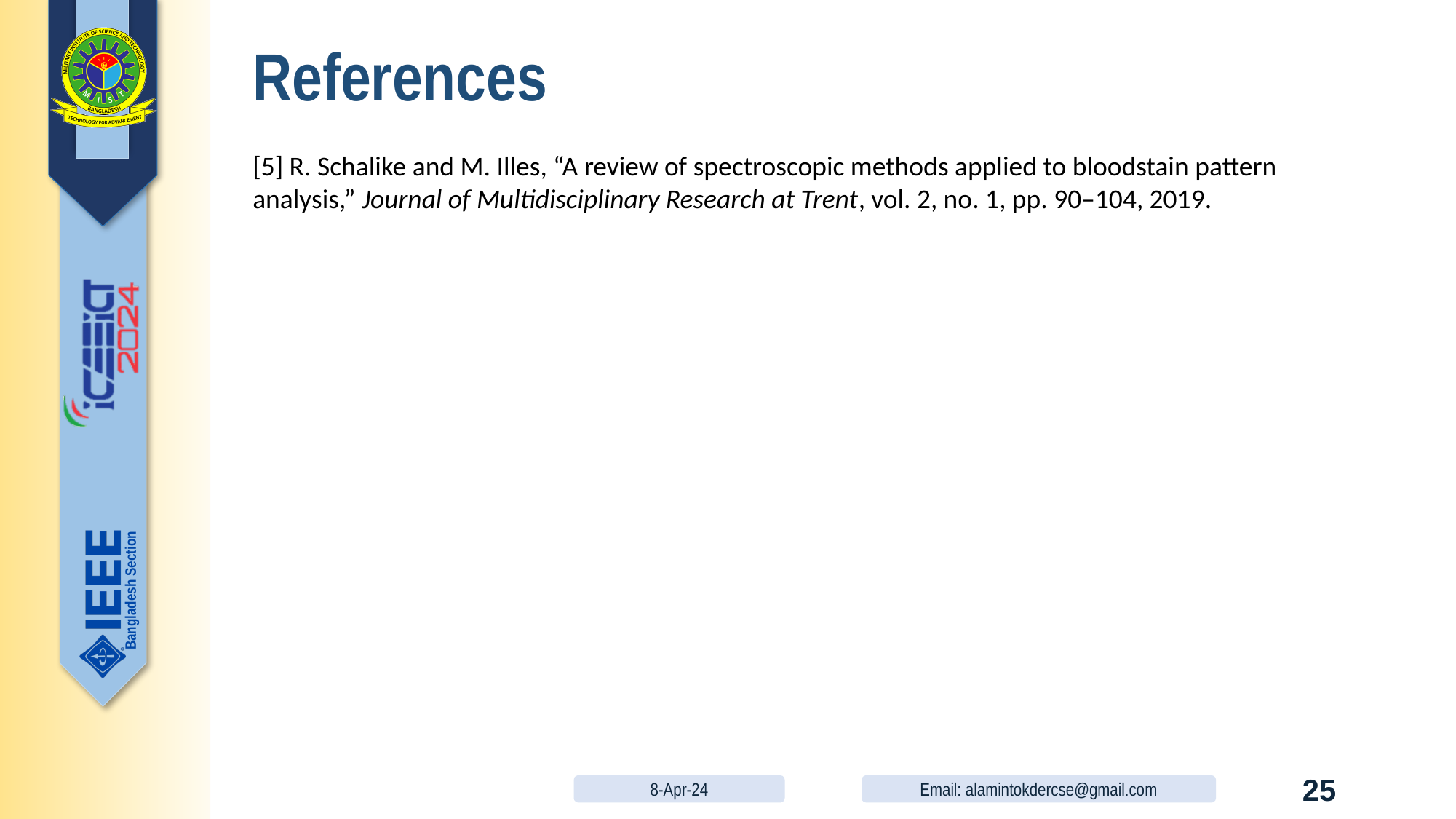

# References

[5] R. Schalike and M. Illes, “A review of spectroscopic methods applied to bloodstain pattern analysis,” Journal of Multidisciplinary Research at Trent, vol. 2, no. 1, pp. 90–104, 2019.

8-Apr-24
Email: alamintokdercse@gmail.com
25